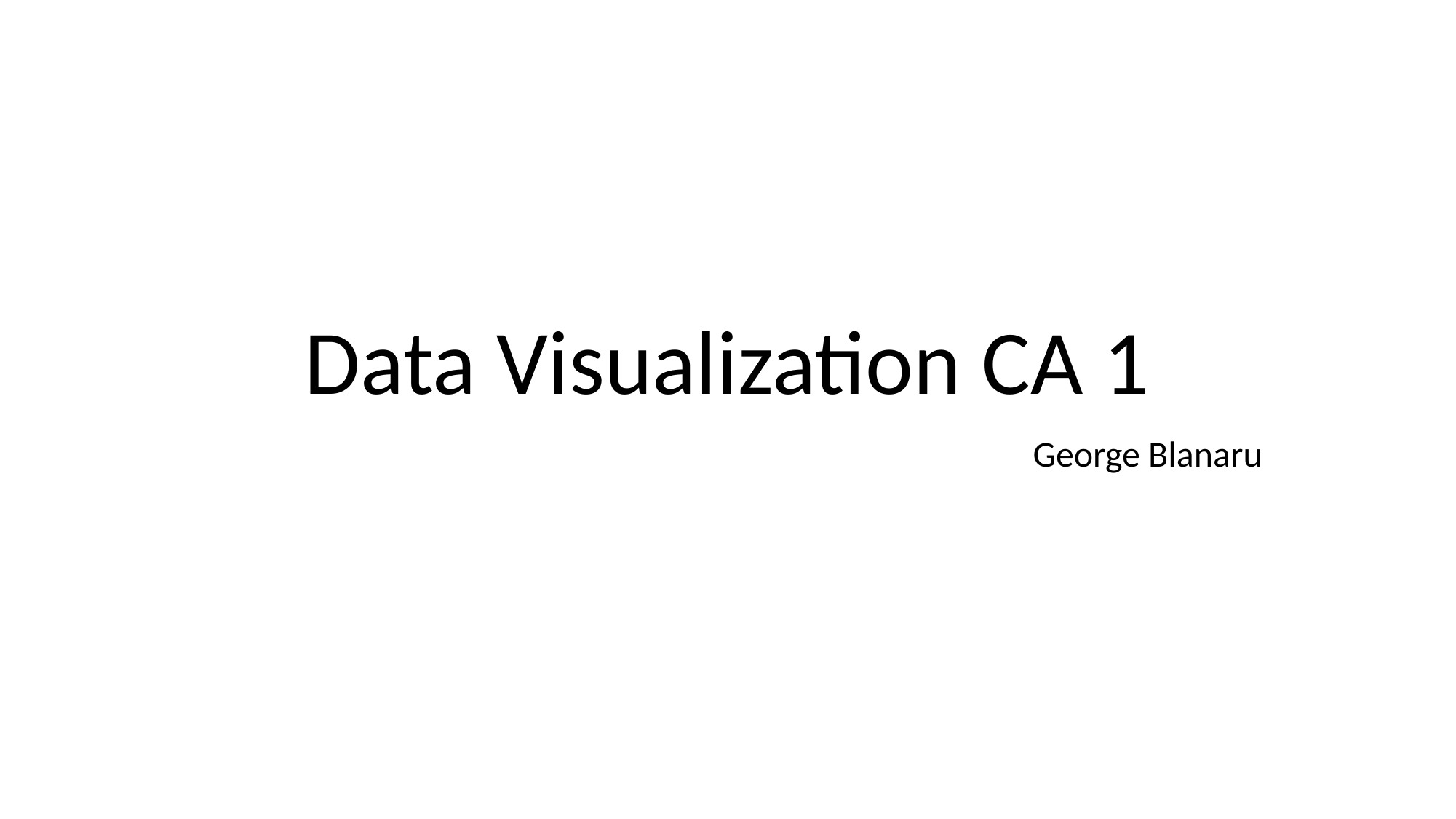

# Data Visualization CA 1
George Blanaru